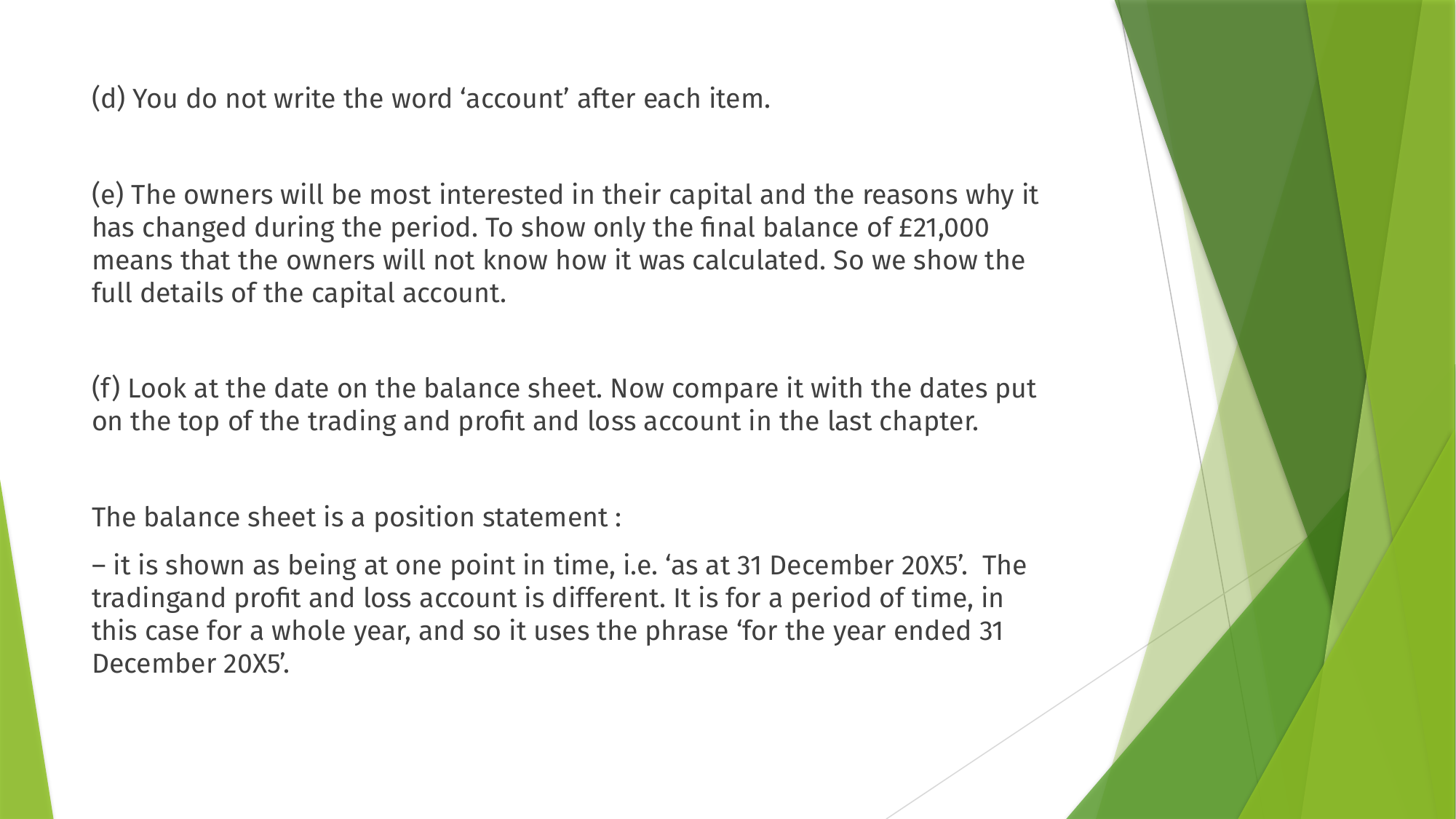

(d) You do not write the word ‘account’ after each item.

(e) The owners will be most interested in their capital and the reasons why it has changed during the period. To show only the final balance of £21,000 means that the owners will not know how it was calculated. So we show the full details of the capital account.

(f) Look at the date on the balance sheet. Now compare it with the dates put on the top of the trading and profit and loss account in the last chapter.

The balance sheet is a position statement :
– it is shown as being at one point in time, i.e. ‘as at 31 December 20X5’.  The tradingand profit and loss account is different. It is for a period of time, in this case for a whole year, and so it uses the phrase ‘for the year ended 31 December 20X5’.